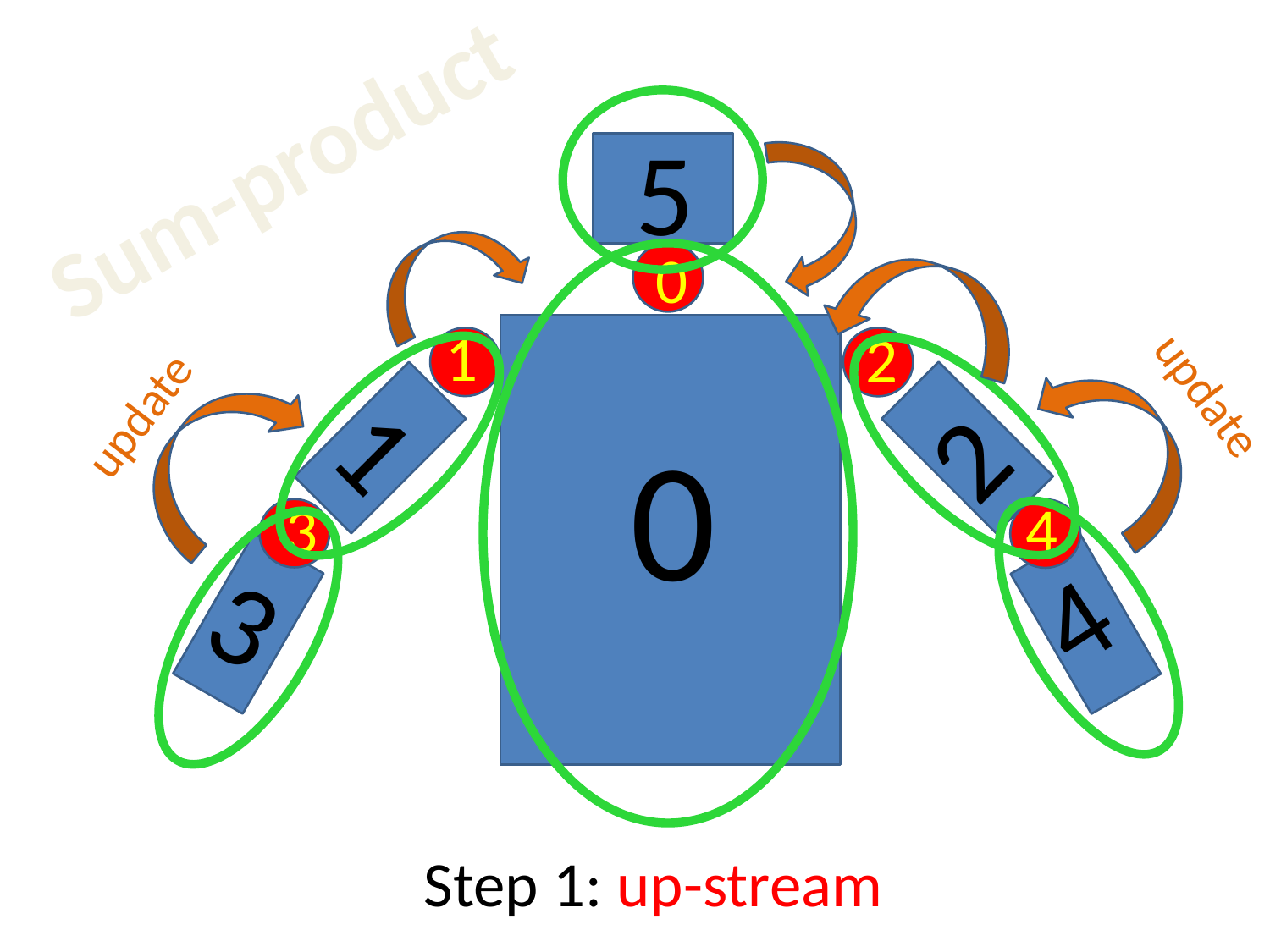

5

0

1
2

update
2
update
1

0

3
4

4
3

Sum-product

Step 1: up-stream